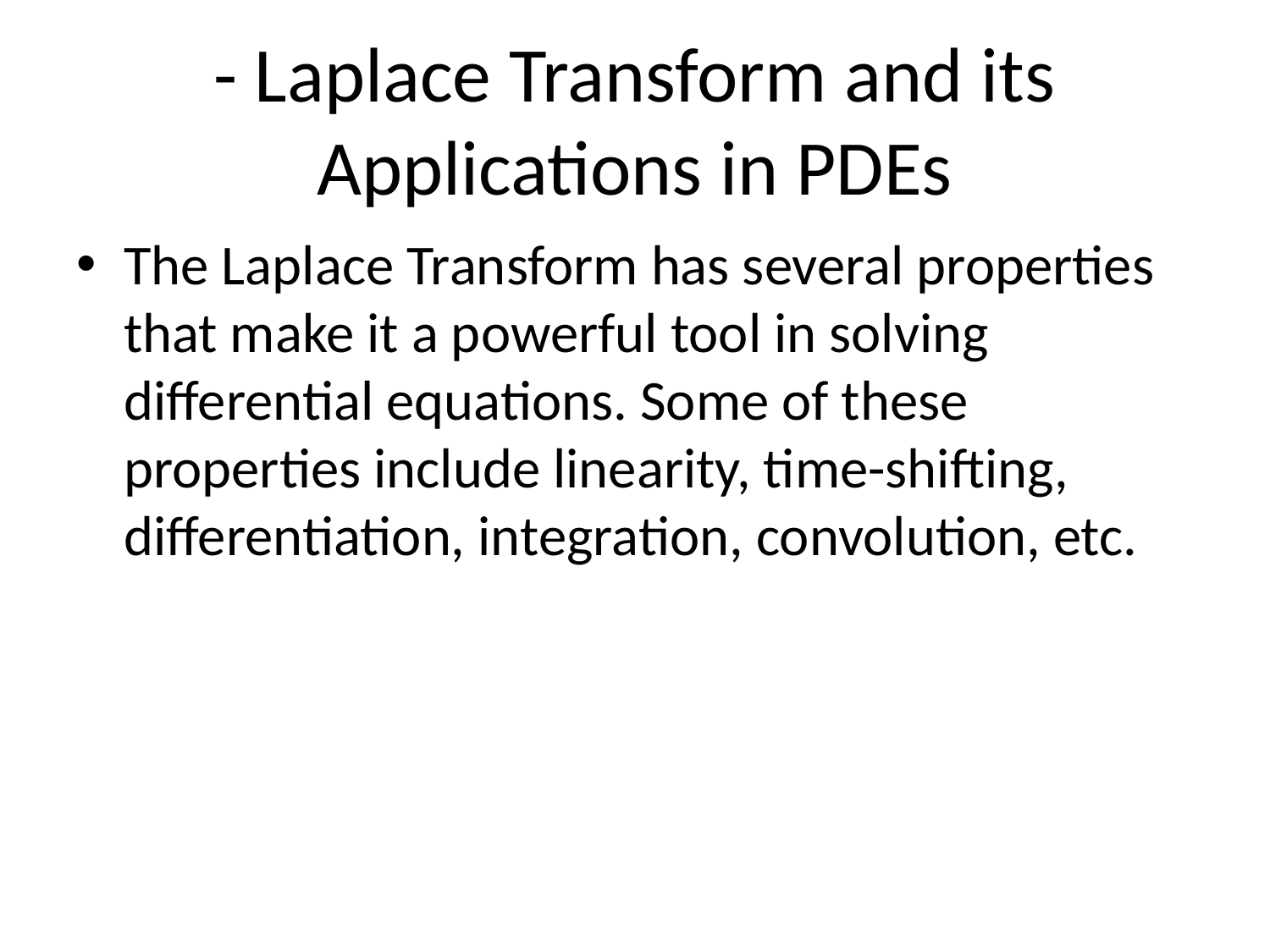

# - Laplace Transform and its Applications in PDEs
The Laplace Transform has several properties that make it a powerful tool in solving differential equations. Some of these properties include linearity, time-shifting, differentiation, integration, convolution, etc.